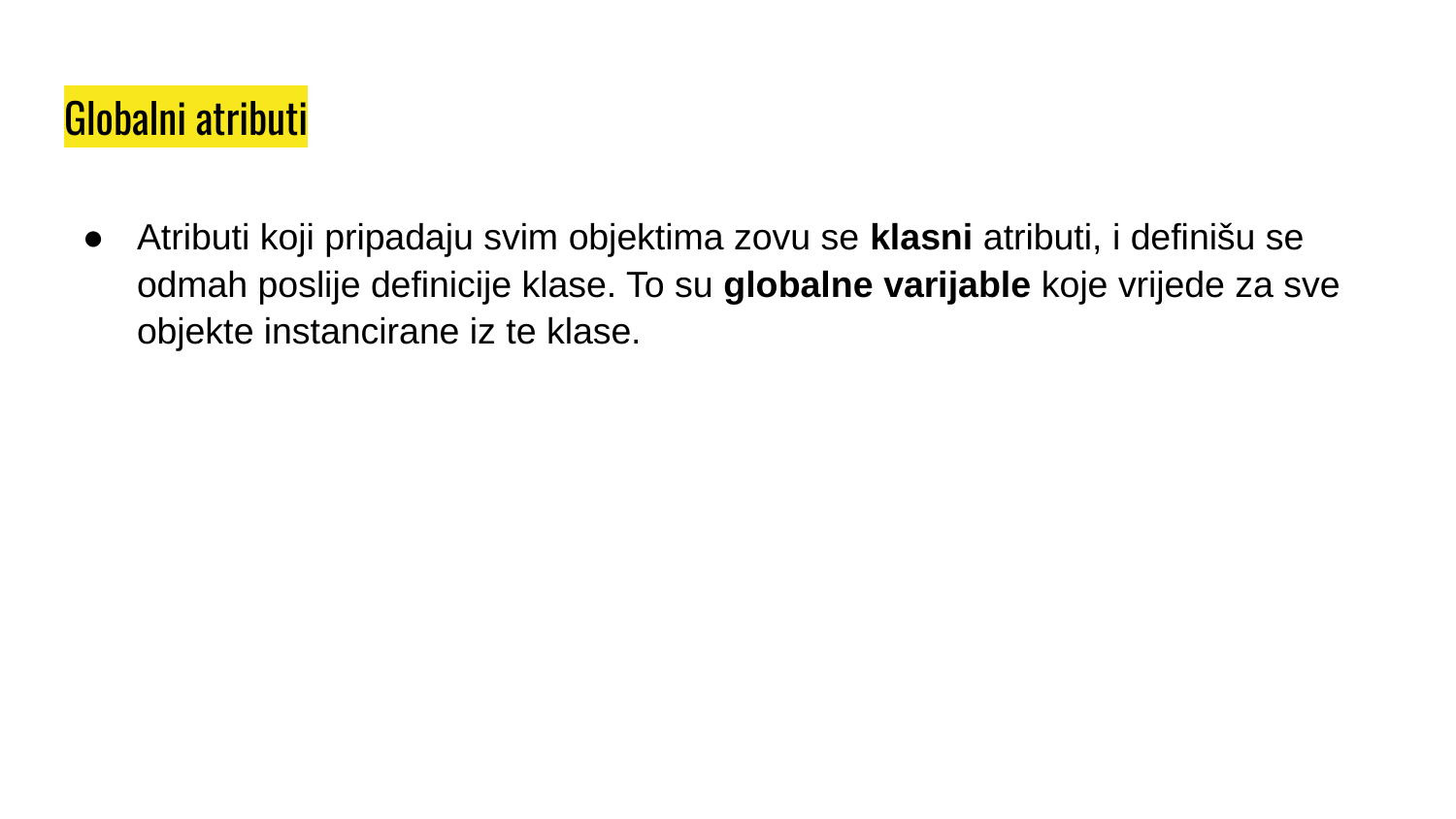

# Globalni atributi
Atributi koji pripadaju svim objektima zovu se klasni atributi, i definišu se odmah poslije definicije klase. To su globalne varijable koje vrijede za sve objekte instancirane iz te klase.